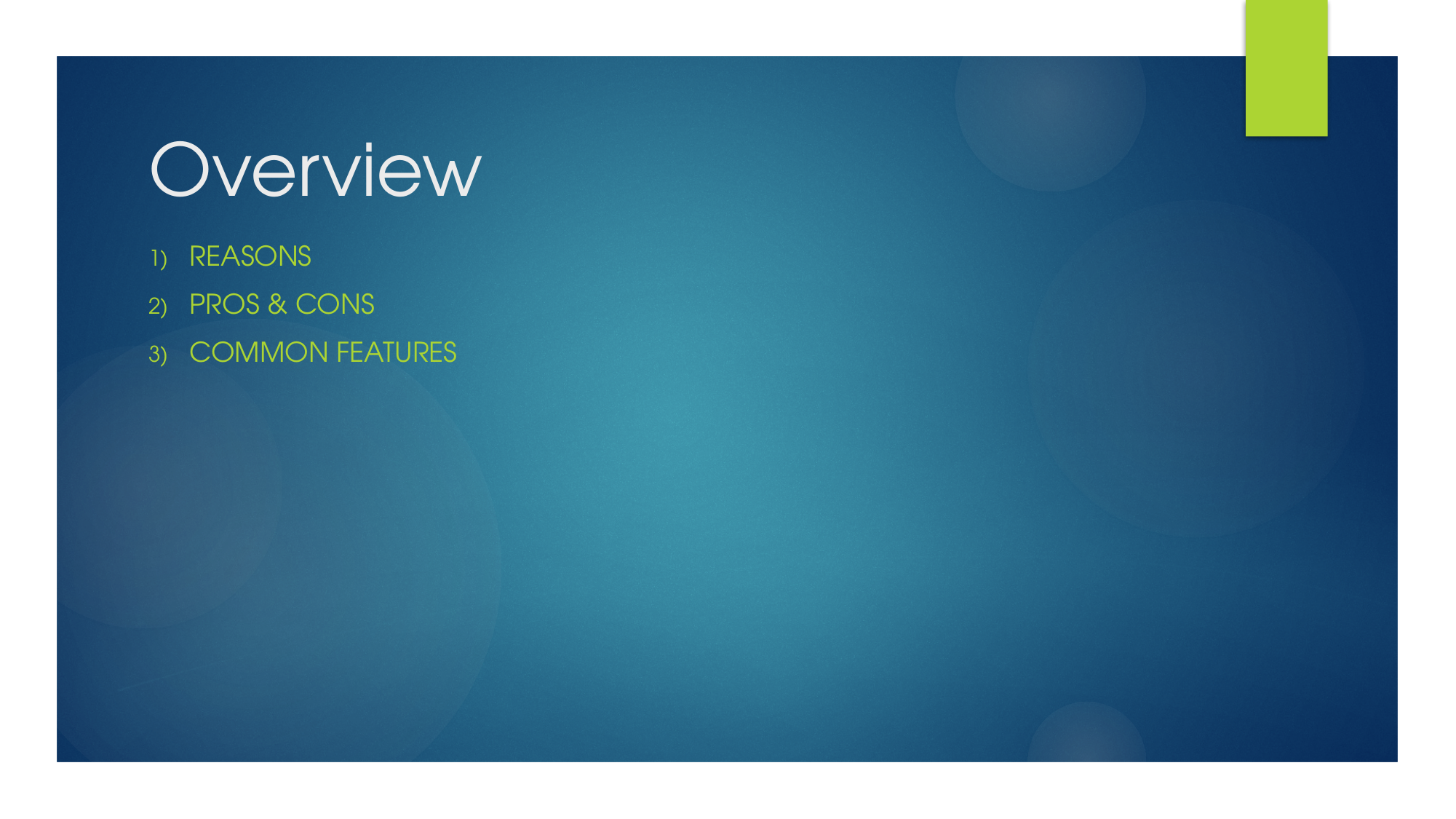

# Overview
Reasons
Pros & Cons
Common features